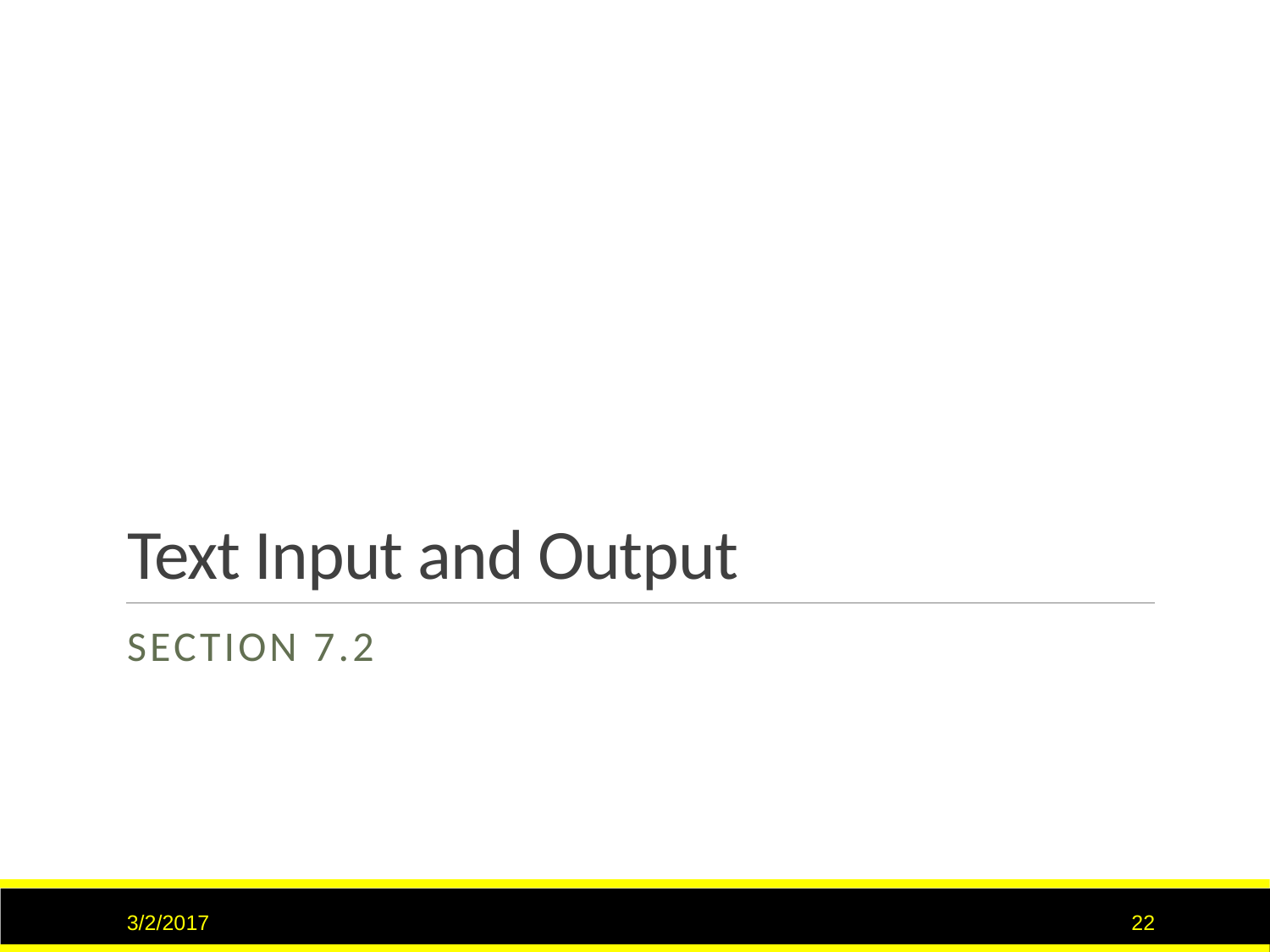

# Text Input and Output
Section 7.2
3/2/2017
22